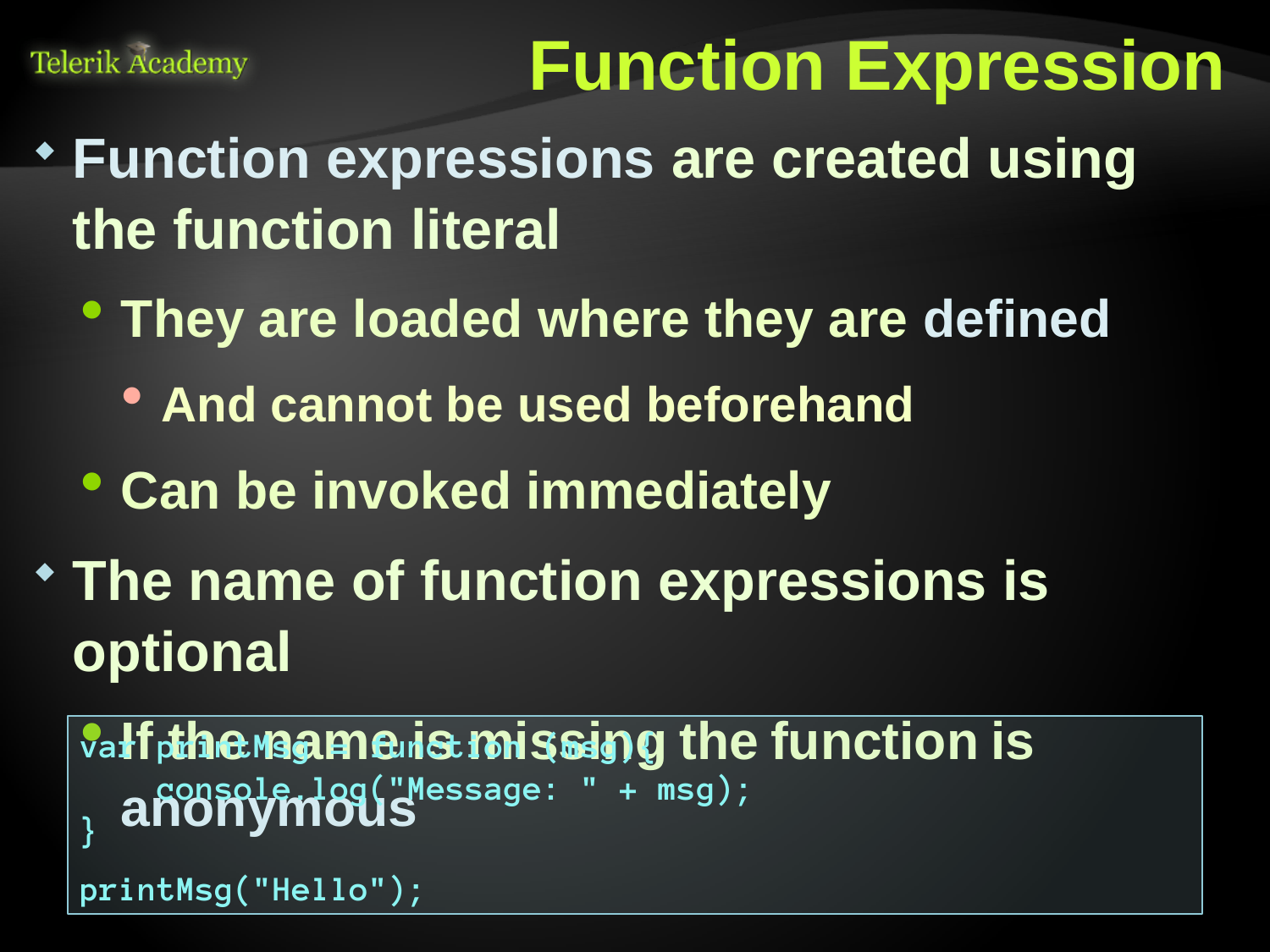

# Function Expression
Function expressions are created using the function literal
They are loaded where they are defined
And cannot be used beforehand
Can be invoked immediately
The name of function expressions is optional
If the name is missing the function is anonymous
var printMsg = function (msg){
    console.log("Message: " + msg);
}
printMsg("Hello");